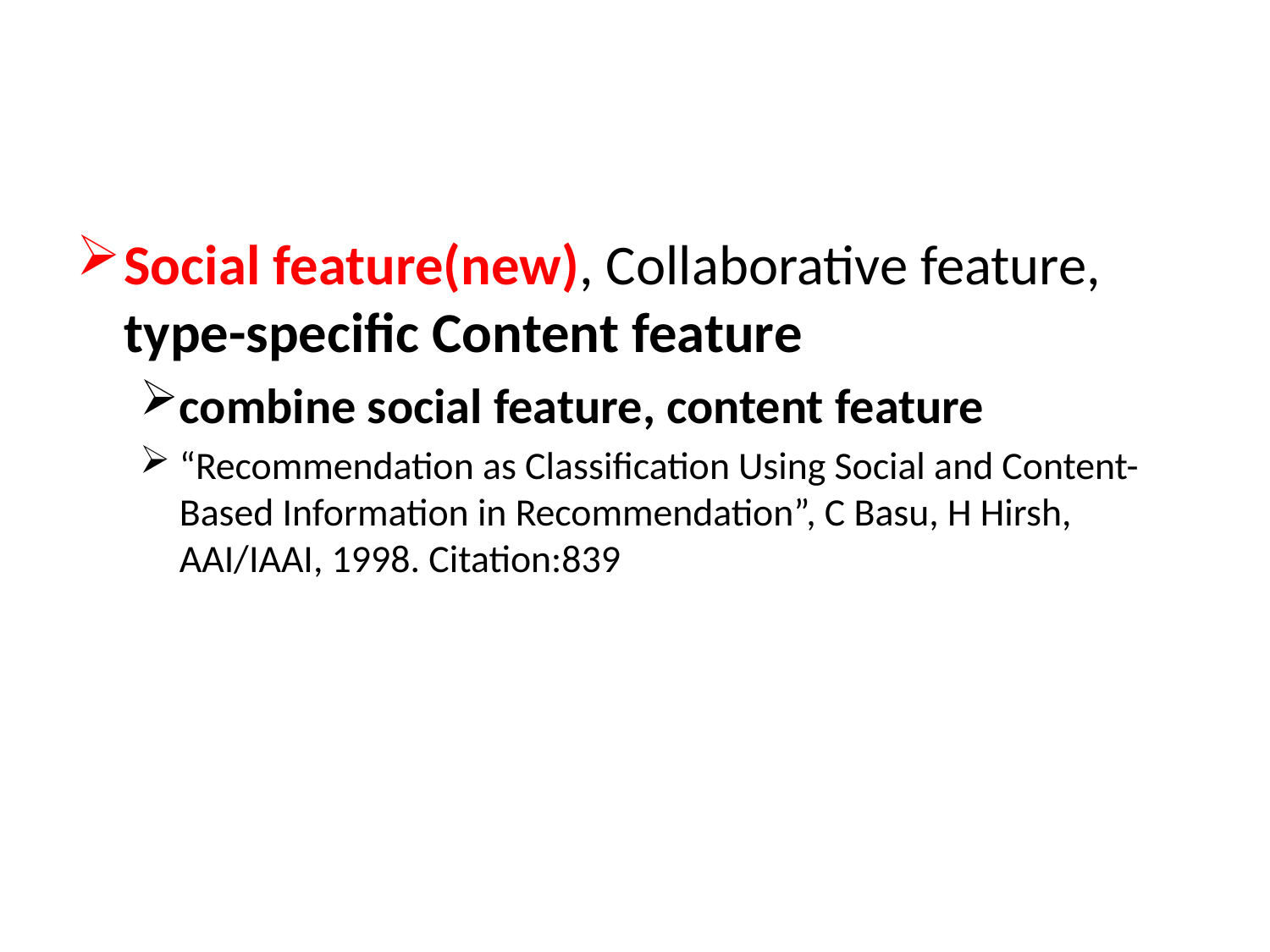

#
Social feature(new), Collaborative feature, type-specific Content feature
combine social feature, content feature
“Recommendation as Classification Using Social and Content-Based Information in Recommendation”, C Basu, H Hirsh, AAI/IAAI, 1998. Citation:839